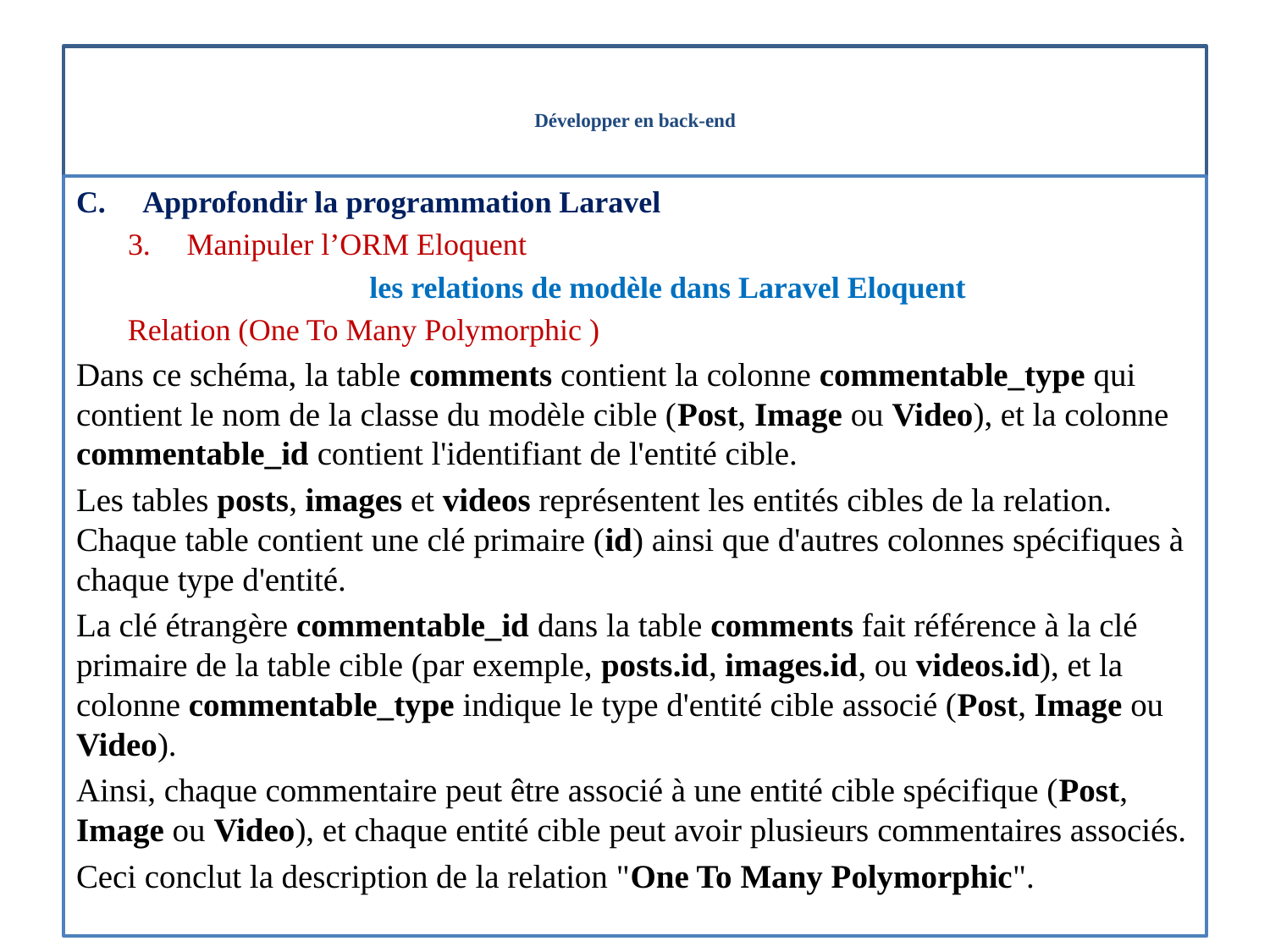

# Développer en back-end
Approfondir la programmation Laravel
Manipuler l’ORM Eloquent
les relations de modèle dans Laravel Eloquent
Relation (One To Many Polymorphic )
Dans ce schéma, la table comments contient la colonne commentable_type qui contient le nom de la classe du modèle cible (Post, Image ou Video), et la colonne commentable_id contient l'identifiant de l'entité cible.
Les tables posts, images et videos représentent les entités cibles de la relation. Chaque table contient une clé primaire (id) ainsi que d'autres colonnes spécifiques à chaque type d'entité.
La clé étrangère commentable_id dans la table comments fait référence à la clé primaire de la table cible (par exemple, posts.id, images.id, ou videos.id), et la colonne commentable_type indique le type d'entité cible associé (Post, Image ou Video).
Ainsi, chaque commentaire peut être associé à une entité cible spécifique (Post, Image ou Video), et chaque entité cible peut avoir plusieurs commentaires associés.
Ceci conclut la description de la relation "One To Many Polymorphic".